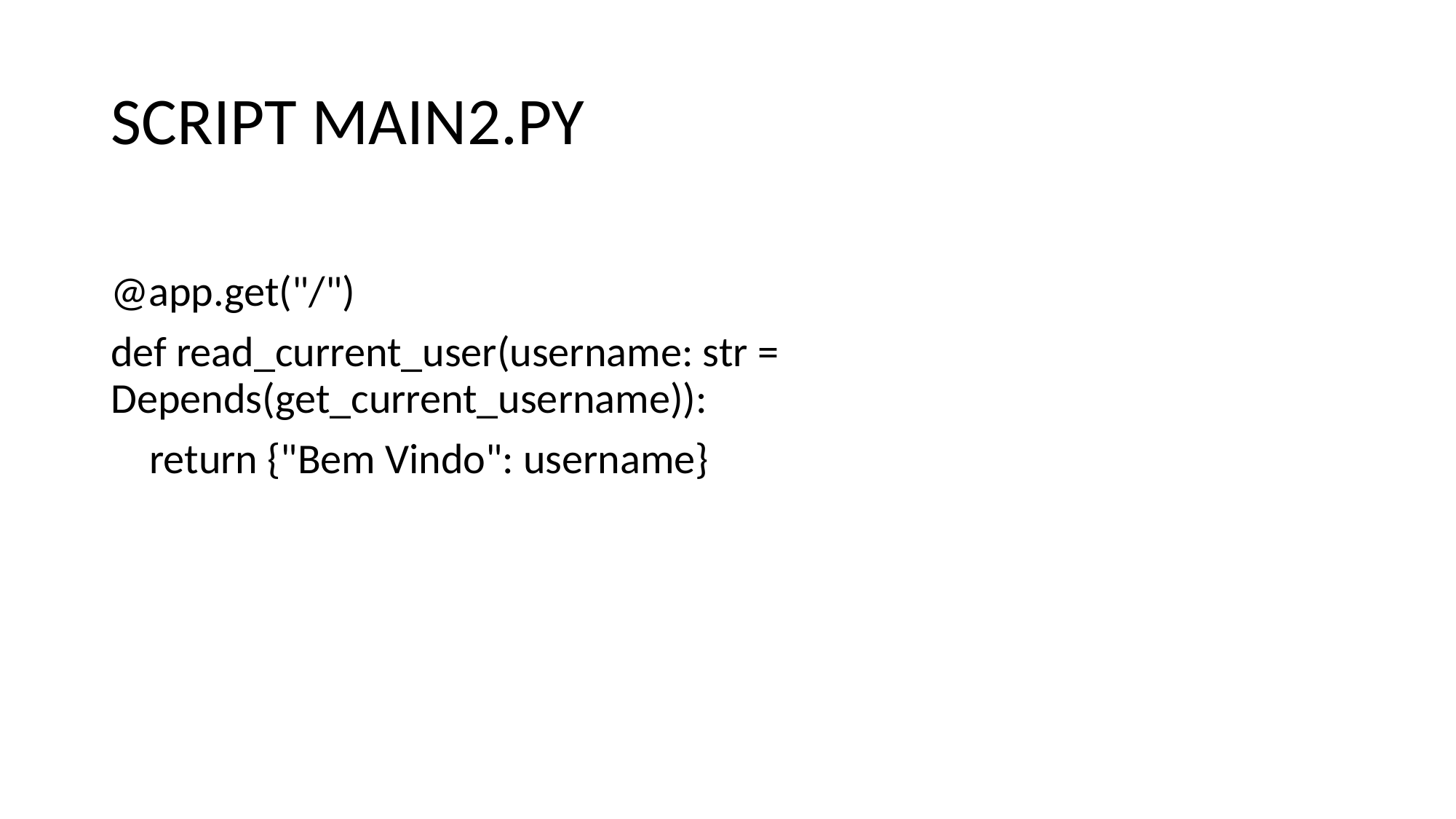

# SCRIPT MAIN2.PY
@app.get("/")
def read_current_user(username: str = Depends(get_current_username)):
    return {"Bem Vindo": username}